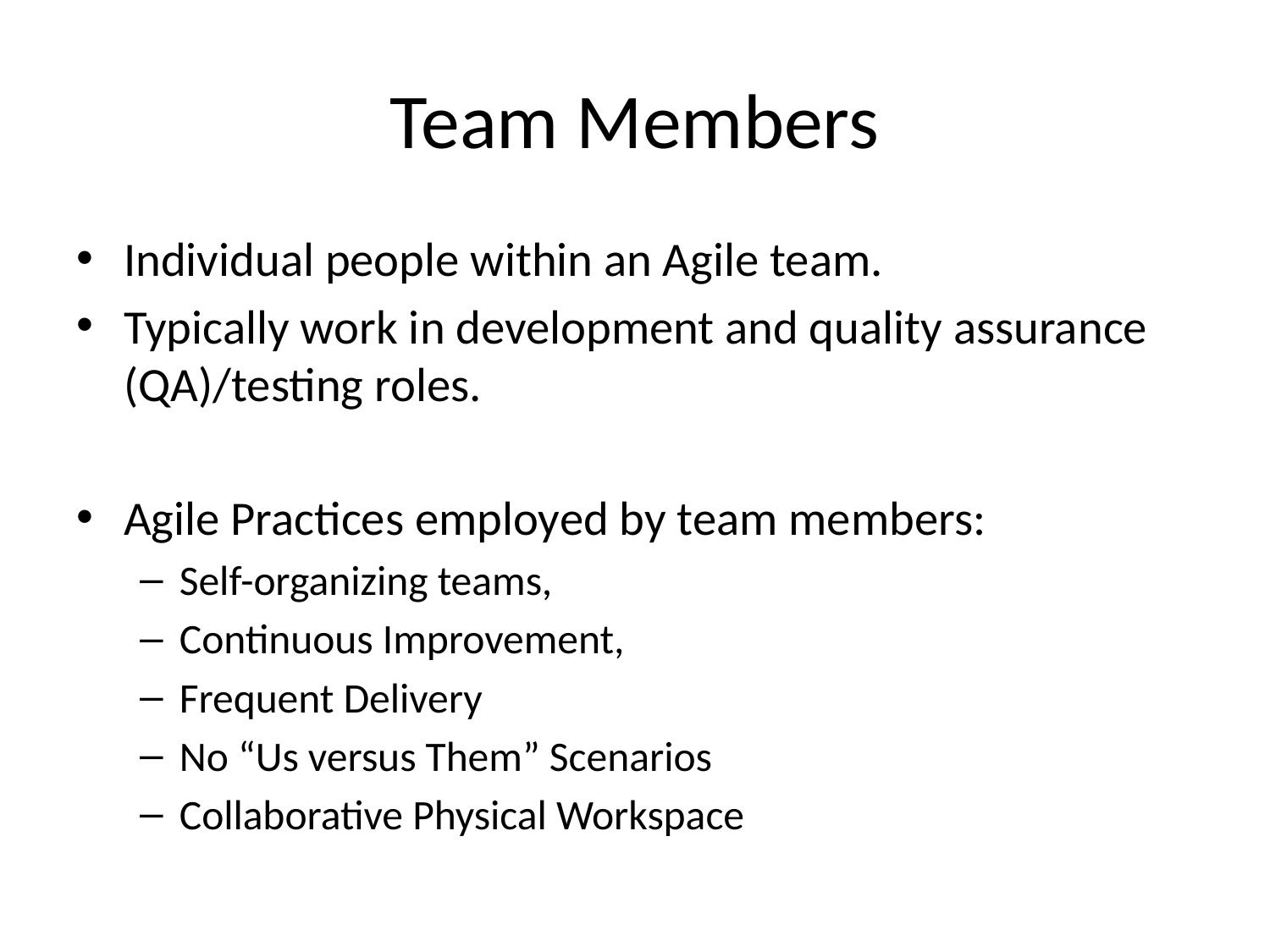

# Team Members
Individual people within an Agile team.
Typically work in development and quality assurance (QA)/testing roles.

Agile Practices employed by team members:
Self-organizing teams,
Continuous Improvement,
Frequent Delivery
No “Us versus Them” Scenarios
Collaborative Physical Workspace